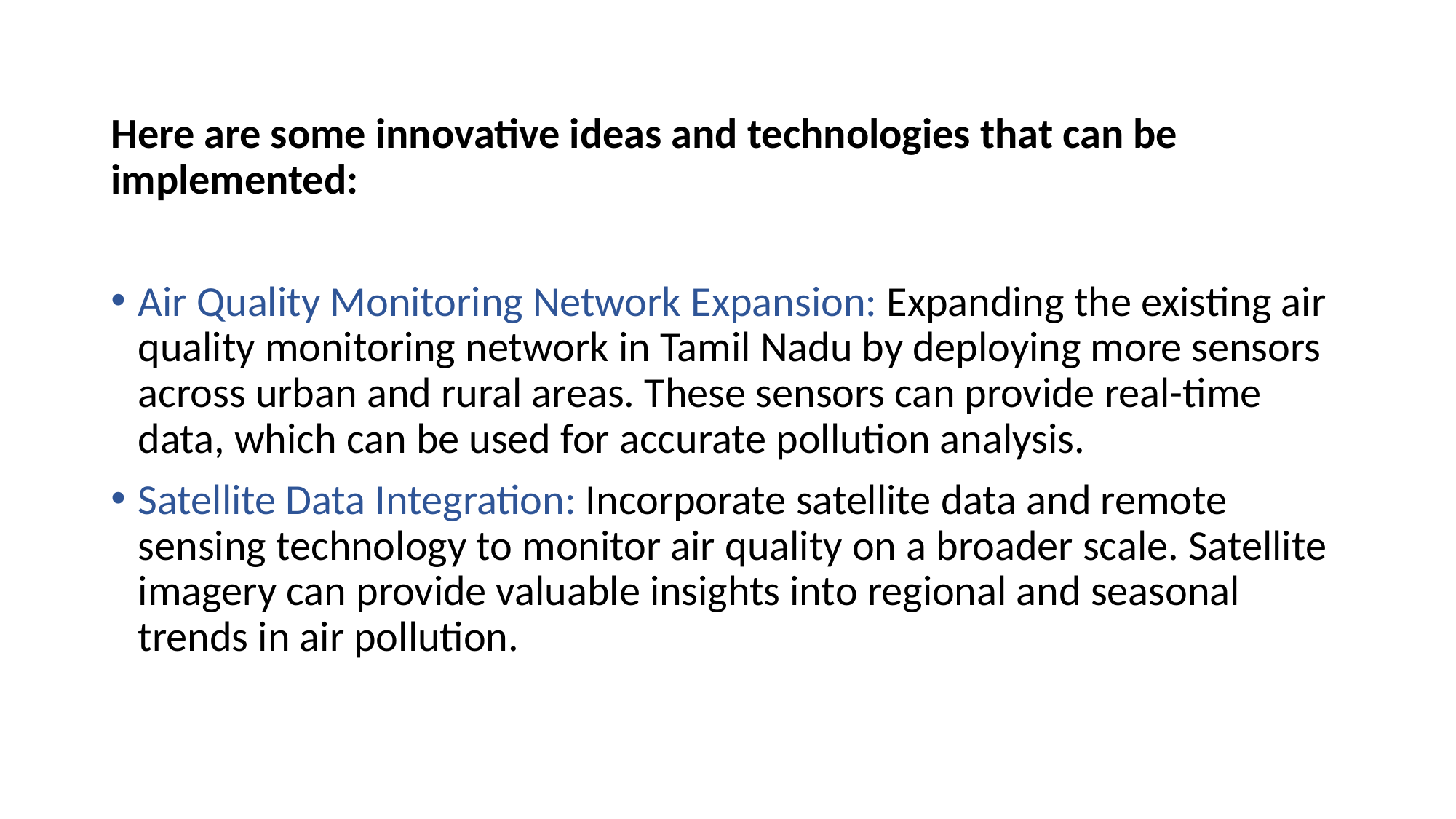

# .
Here are some innovative ideas and technologies that can be implemented:

Air Quality Monitoring Network Expansion: Expanding the existing air quality monitoring network in Tamil Nadu by deploying more sensors across urban and rural areas. These sensors can provide real-time data, which can be used for accurate pollution analysis.
Satellite Data Integration: Incorporate satellite data and remote sensing technology to monitor air quality on a broader scale. Satellite imagery can provide valuable insights into regional and seasonal trends in air pollution.